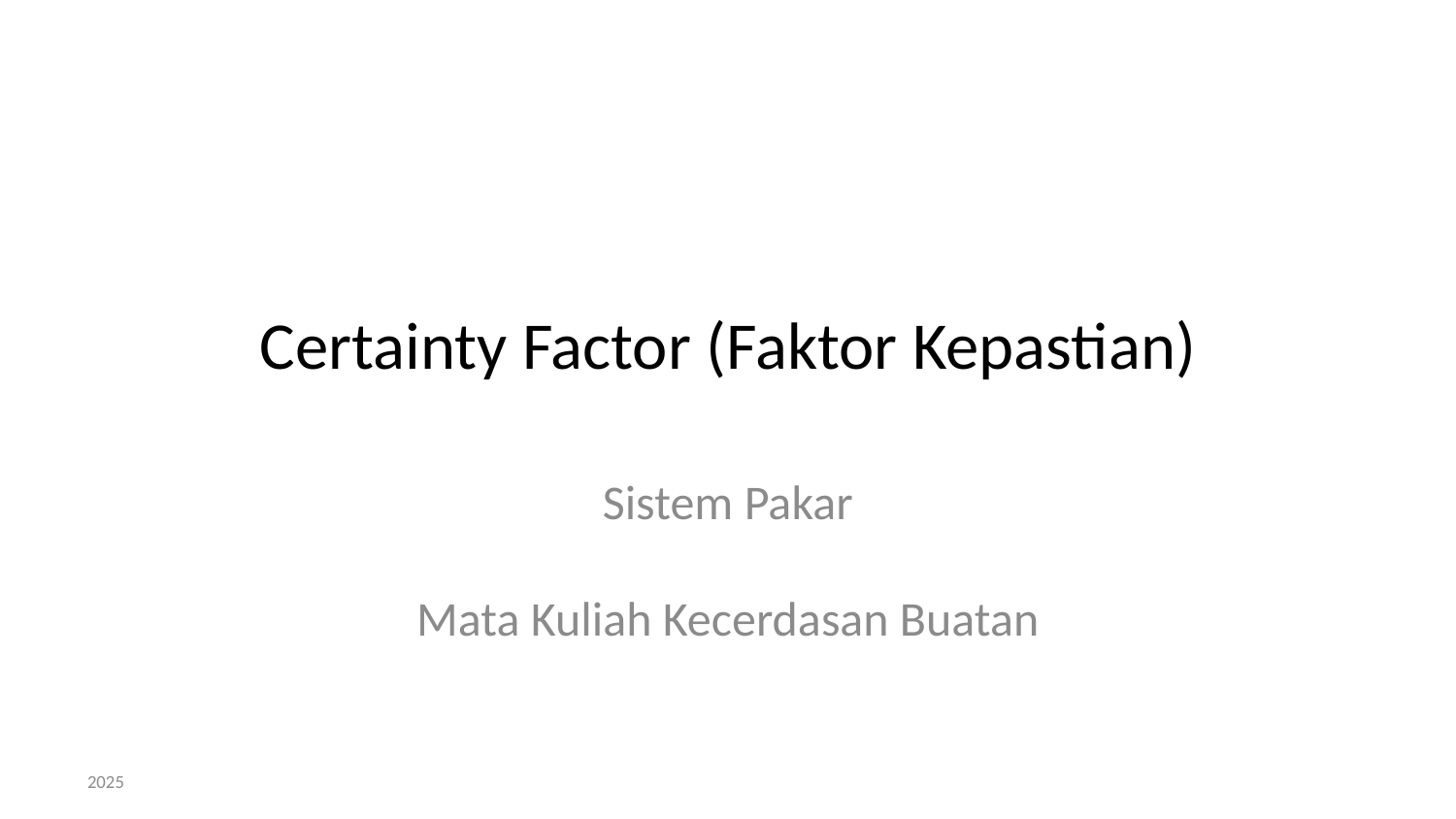

# Certainty Factor (Faktor Kepastian)
Sistem Pakar
Mata Kuliah Kecerdasan Buatan
2025